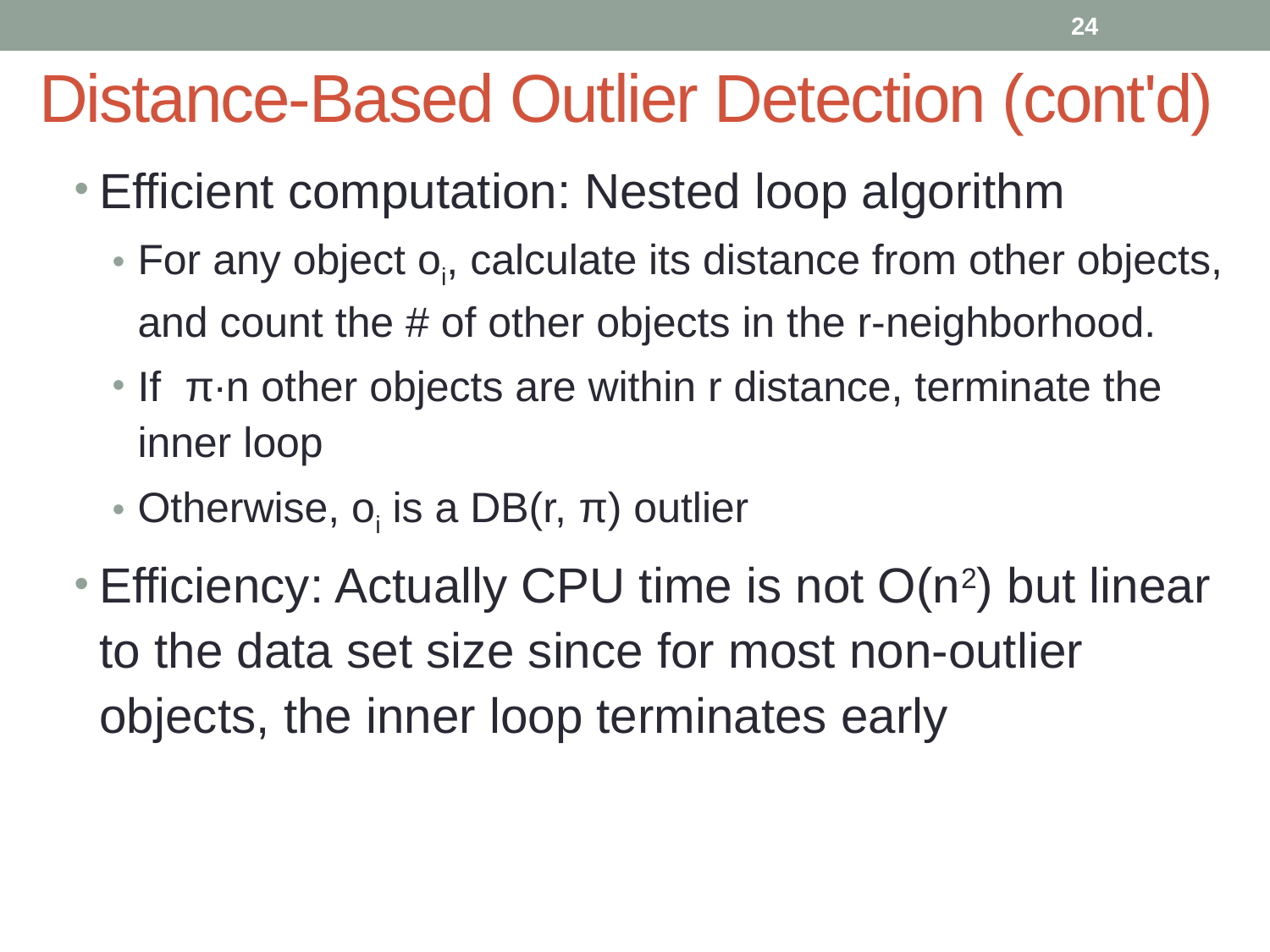

24
# Distance-Based Outlier Detection (cont'd)
Efficient computation: Nested loop algorithm
For any object oi, calculate its distance from other objects, and count the # of other objects in the r-neighborhood.
If  π∙n other objects are within r distance, terminate the inner loop
Otherwise, oi is a DB(r, π) outlier
Efficiency: Actually CPU time is not O(n2) but linear to the data set size since for most non-outlier objects, the inner loop terminates early